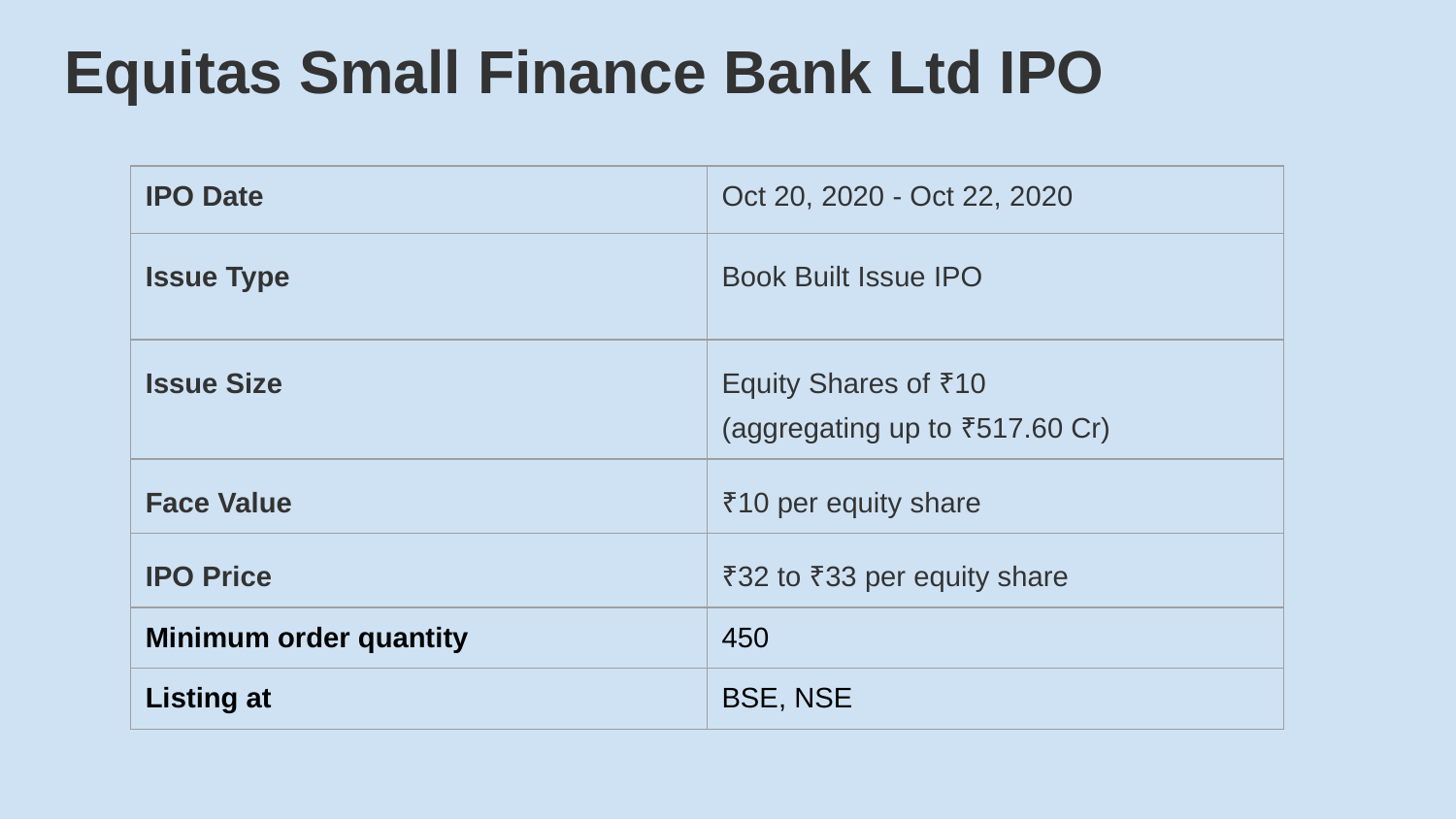

# Equitas Small Finance Bank Ltd IPO
| IPO Date | Oct 20, 2020 - Oct 22, 2020 |
| --- | --- |
| Issue Type | Book Built Issue IPO |
| Issue Size | Equity Shares of ₹10 (aggregating up to ₹517.60 Cr) |
| Face Value | ₹10 per equity share |
| IPO Price | ₹32 to ₹33 per equity share |
| Minimum order quantity | 450 |
| Listing at | BSE, NSE |